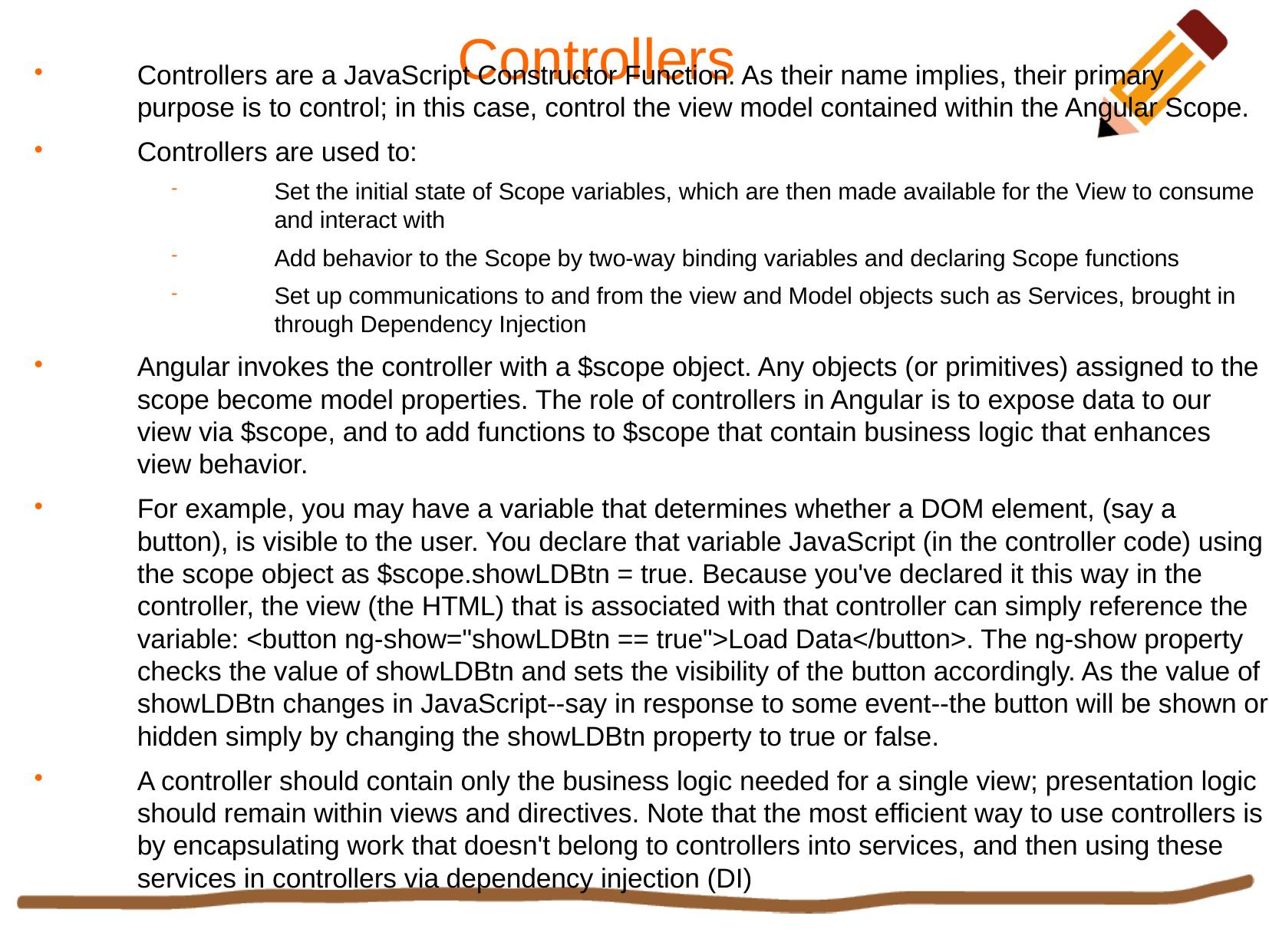

Controllers
Controllers are a JavaScript Constructor Function. As their name implies, their primary purpose is to control; in this case, control the view model contained within the Angular Scope.
Controllers are used to:
Set the initial state of Scope variables, which are then made available for the View to consume and interact with
Add behavior to the Scope by two-way binding variables and declaring Scope functions
Set up communications to and from the view and Model objects such as Services, brought in through Dependency Injection
Angular invokes the controller with a $scope object. Any objects (or primitives) assigned to the scope become model properties. The role of controllers in Angular is to expose data to our view via $scope, and to add functions to $scope that contain business logic that enhances view behavior.
For example, you may have a variable that determines whether a DOM element, (say a button), is visible to the user. You declare that variable JavaScript (in the controller code) using the scope object as $scope.showLDBtn = true. Because you've declared it this way in the controller, the view (the HTML) that is associated with that controller can simply reference the variable: <button ng-show="showLDBtn == true">Load Data</button>. The ng-show property checks the value of showLDBtn and sets the visibility of the button accordingly. As the value of showLDBtn changes in JavaScript--say in response to some event--the button will be shown or hidden simply by changing the showLDBtn property to true or false.
A controller should contain only the business logic needed for a single view; presentation logic should remain within views and directives. Note that the most efficient way to use controllers is by encapsulating work that doesn't belong to controllers into services, and then using these services in controllers via dependency injection (DI)